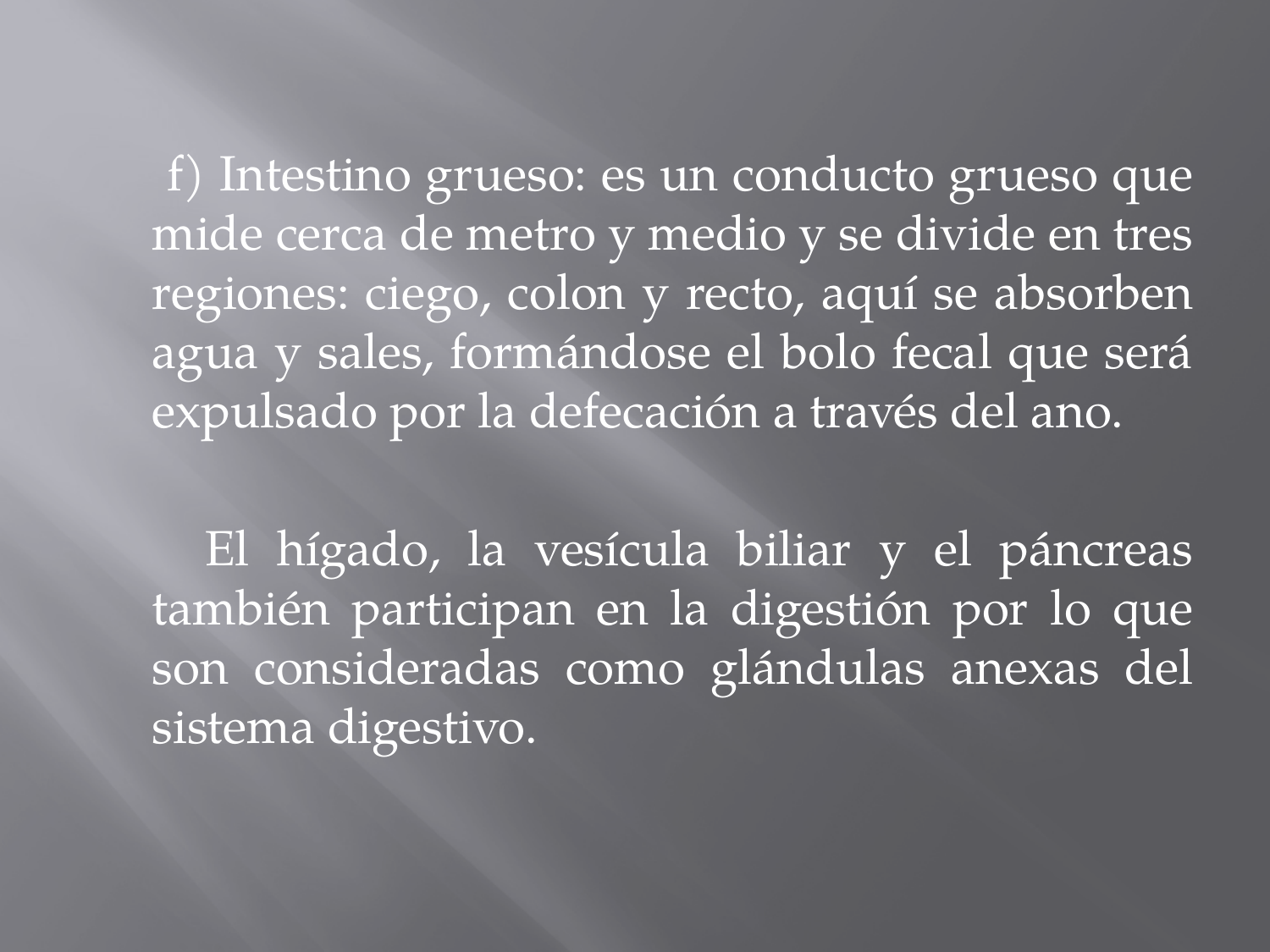

f) Intestino grueso: es un conducto grueso que mide cerca de metro y medio y se divide en tres regiones: ciego, colon y recto, aquí se absorben agua y sales, formándose el bolo fecal que será expulsado por la defecación a través del ano.

    El hígado, la vesícula biliar y el páncreas también participan en la digestión por lo que son consideradas como glándulas anexas del sistema digestivo.